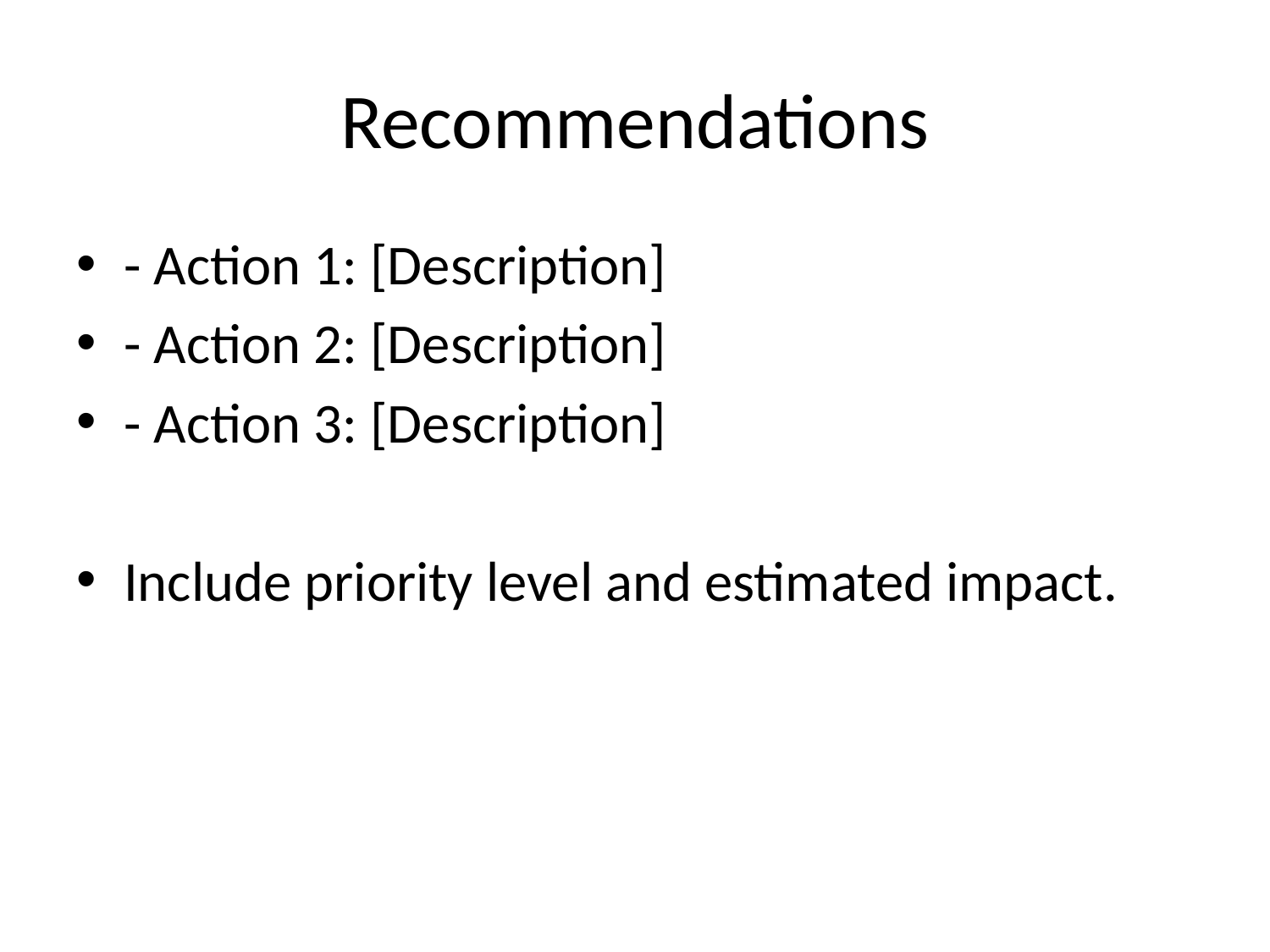

# Recommendations
- Action 1: [Description]
- Action 2: [Description]
- Action 3: [Description]

Include priority level and estimated impact.